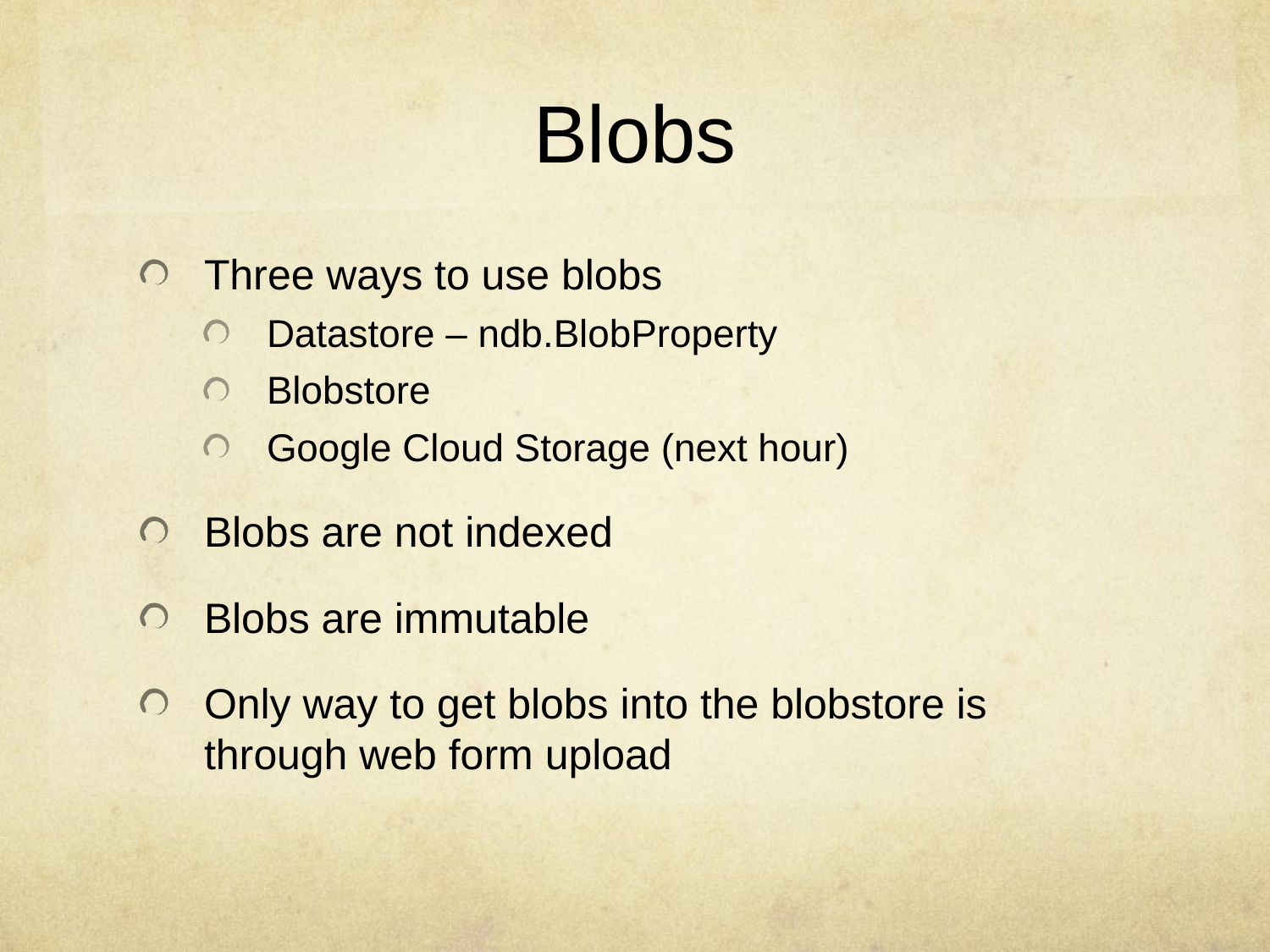

# Blobs
Three ways to use blobs
Datastore – ndb.BlobProperty
Blobstore
Google Cloud Storage (next hour)
Blobs are not indexed
Blobs are immutable
Only way to get blobs into the blobstore is through web form upload